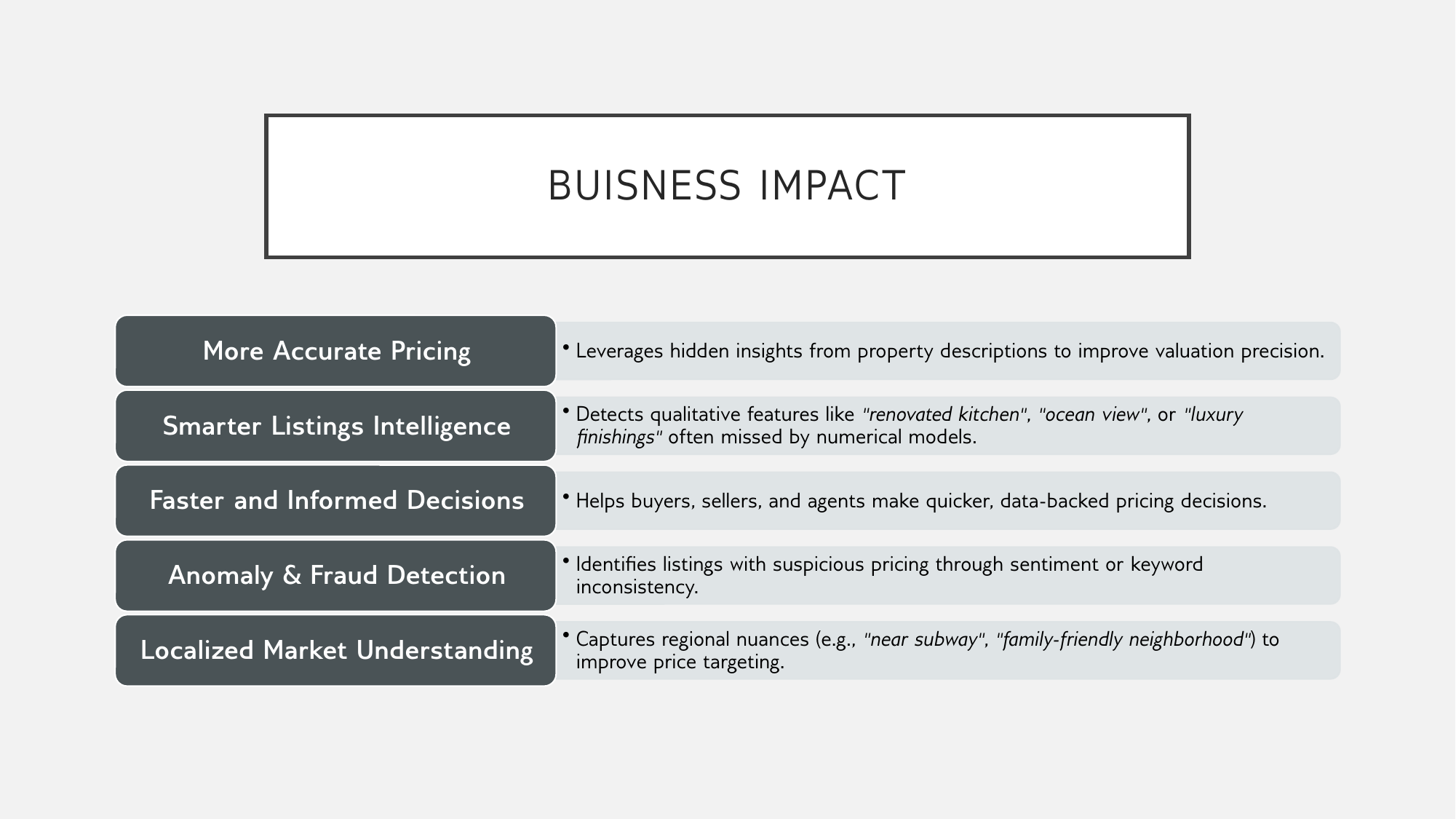

# Buisness Impact
Leverages hidden insights from property descriptions to improve valuation precision.
More Accurate Pricing
Detects qualitative features like "renovated kitchen", "ocean view", or "luxury finishings" often missed by numerical models.
Smarter Listings Intelligence
Helps buyers, sellers, and agents make quicker, data-backed pricing decisions.
Faster and Informed Decisions
Identifies listings with suspicious pricing through sentiment or keyword inconsistency.
Anomaly & Fraud Detection
Captures regional nuances (e.g., "near subway", "family-friendly neighborhood") to improve price targeting.
Localized Market Understanding